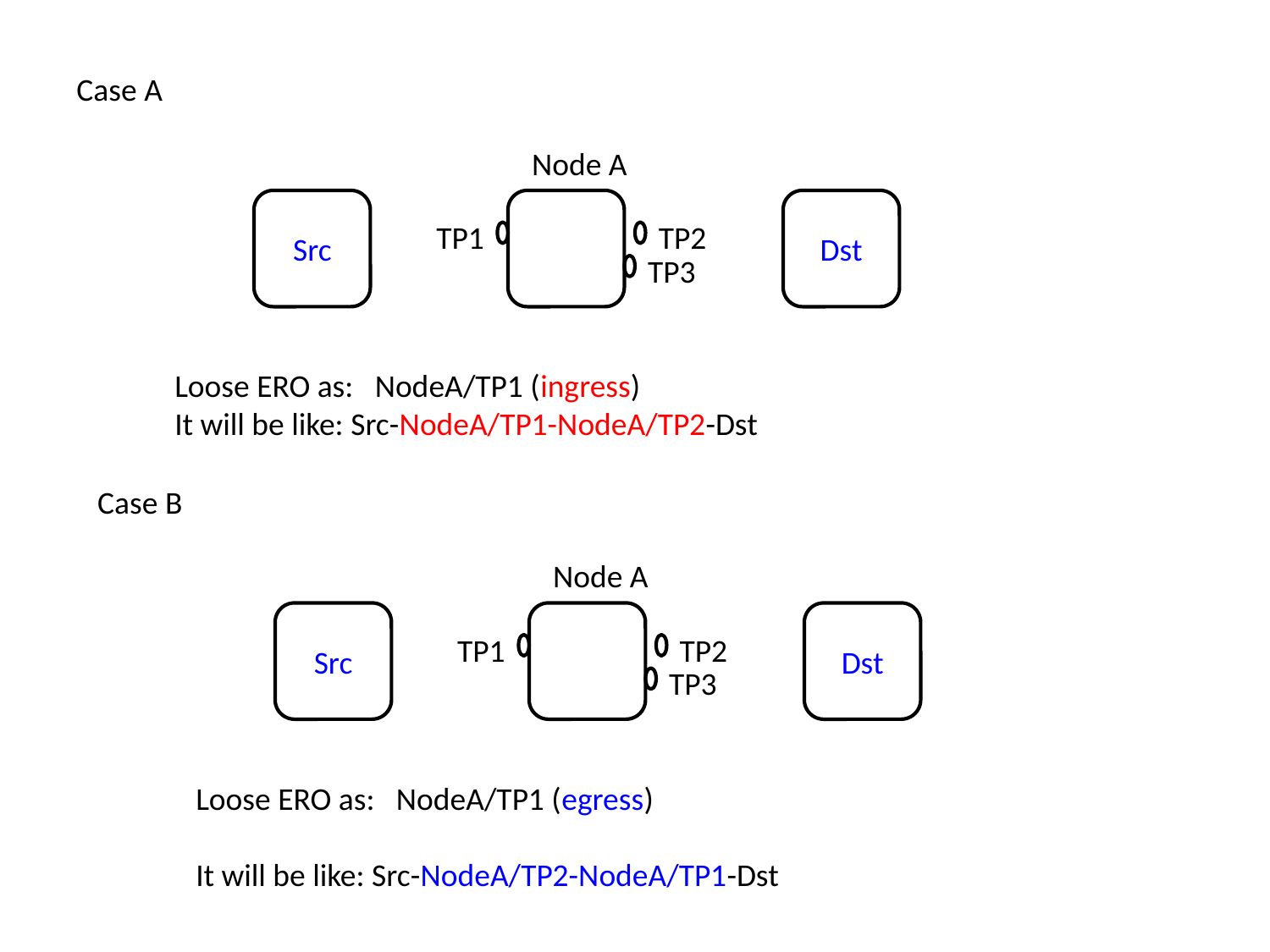

Case A
Node A
Src

Dst
TP1
TP2

TP3

Loose ERO as:   NodeA/TP1 (ingress)
It will be like: Src-NodeA/TP1-NodeA/TP2-Dst
Case B
Node A
Src

Dst
TP1
TP2

TP3

Loose ERO as:   NodeA/TP1 (egress)

It will be like: Src-NodeA/TP2-NodeA/TP1-Dst